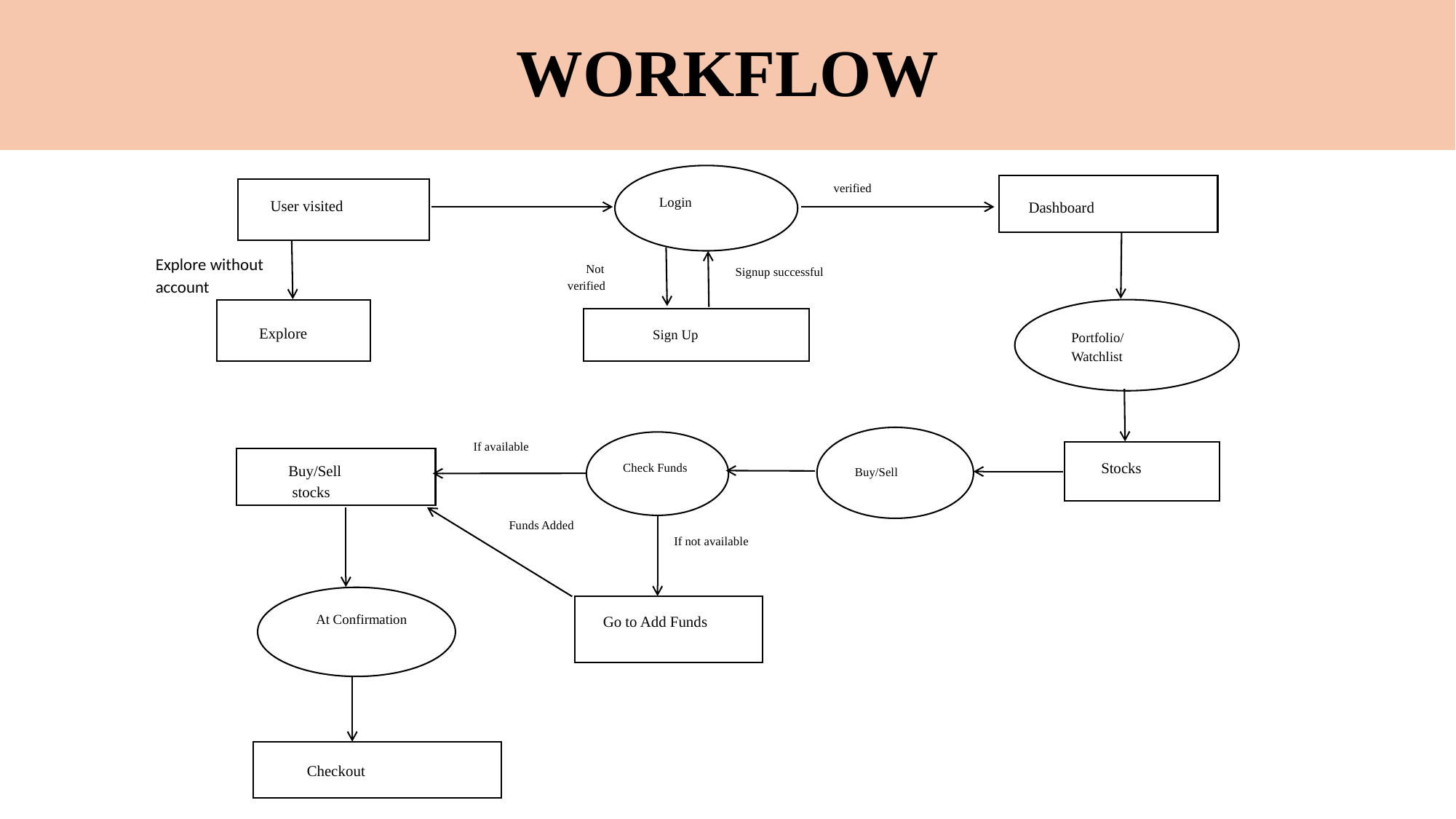

# WORKFLOW

verified

 Login
 User visited
Dashboard
      Not verified
Signup successful

Portfolio/
Watchlist

Sign Up

If available

Stocks
Check Funds
Buy/Sell
 stocks
Buy/Sell
Funds Added
If not available

        At Confirmation
Go to Add Funds

Checkout
Explore without account

 Explore